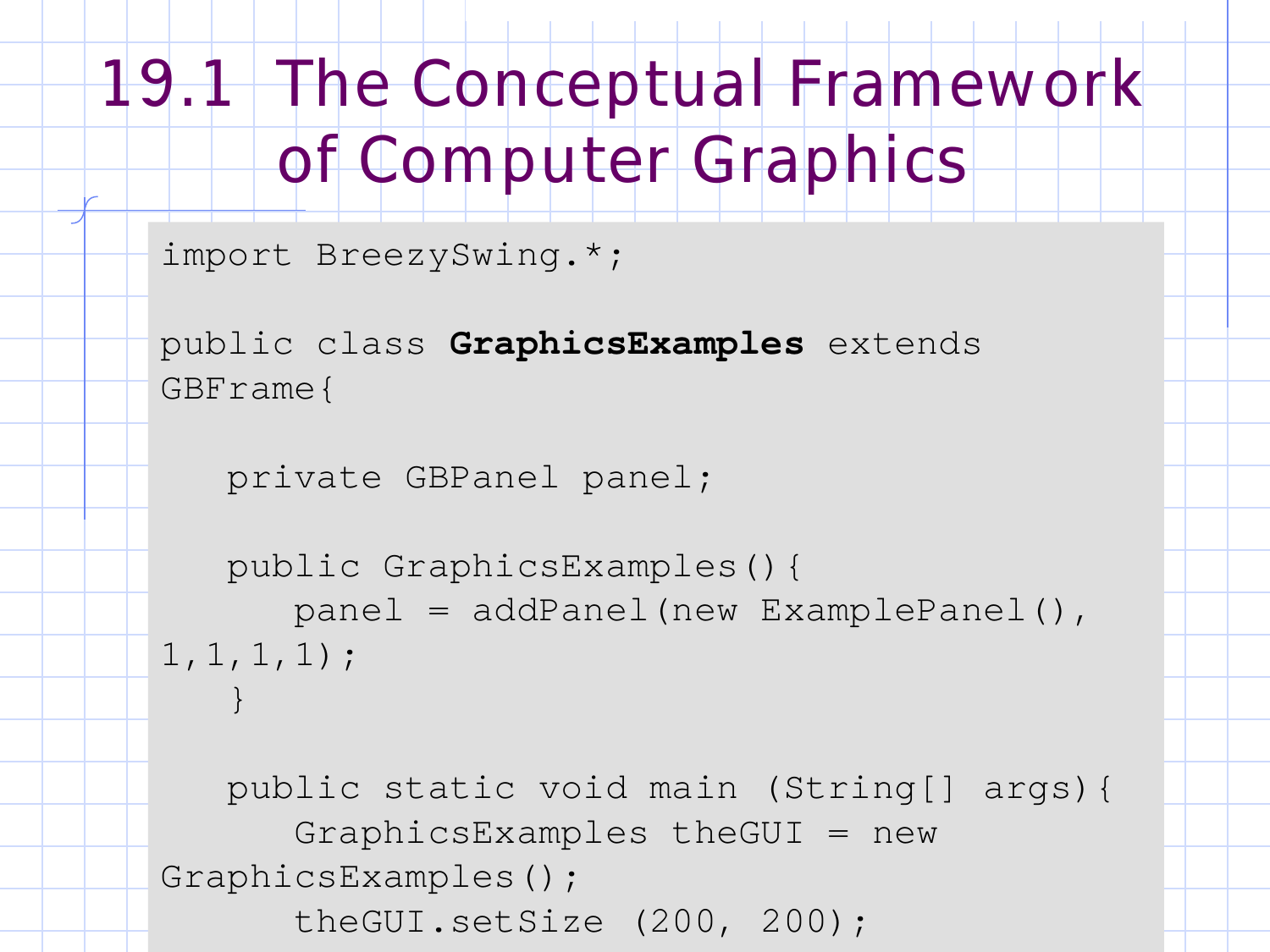

# 19.1  The Conceptual Framework of Computer Graphics
import BreezySwing.*;

public class GraphicsExamples extends GBFrame{

   private GBPanel panel;

   public GraphicsExamples(){
      panel = addPanel(new ExamplePanel(), 1,1,1,1);
   }

   public static void main (String[] args){
      GraphicsExamples theGUI = new GraphicsExamples();
      theGUI.setSize (200, 200);
      theGUI.setVisible(true);
   }
}